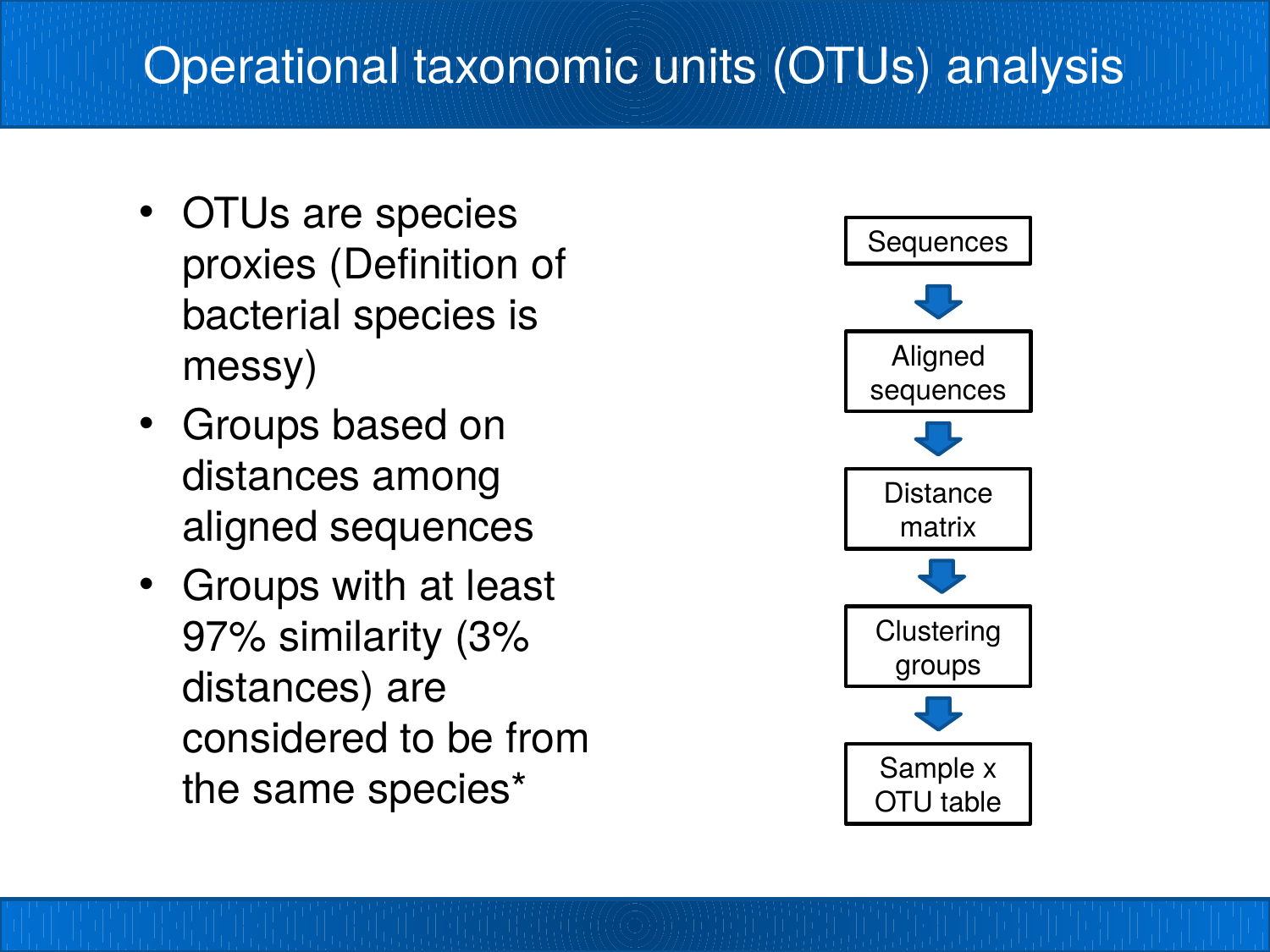

# Operational taxonomic units (OTUs) analysis
OTUs are species proxies (Definition of bacterial species is messy)
Groups based on distances among aligned sequences
Groups with at least 97% similarity (3% distances) are considered to be from the same species*
Sequences

Aligned sequences

Distance
matrix

Clustering groups

Sample x OTU table